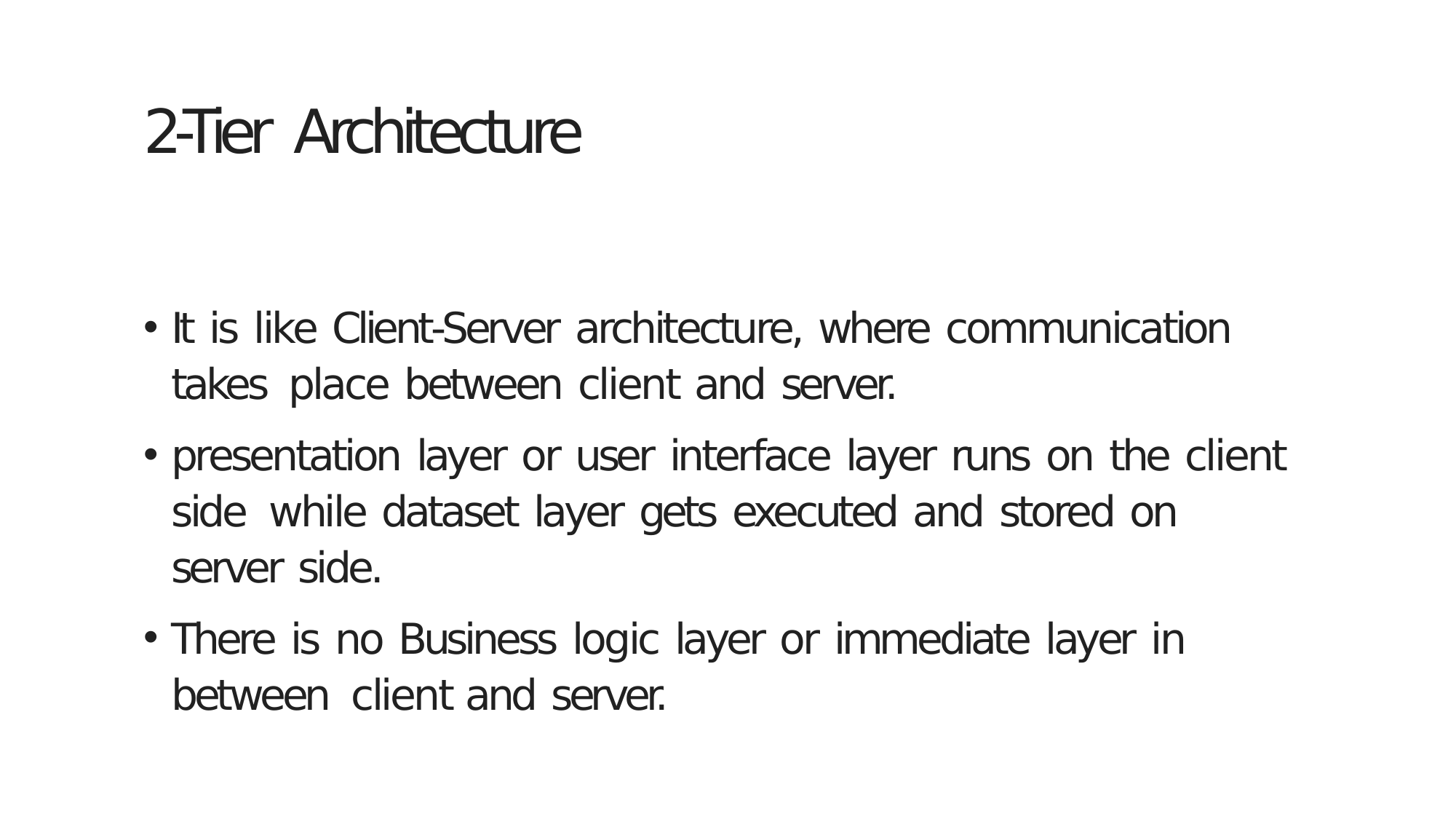

# 2-Tier Architecture
It is like Client-Server architecture, where communication takes  place between client and server.
presentation layer or user interface layer runs on the client side  while dataset layer gets executed and stored on server side.
There is no Business logic layer or immediate layer in between  client and server.